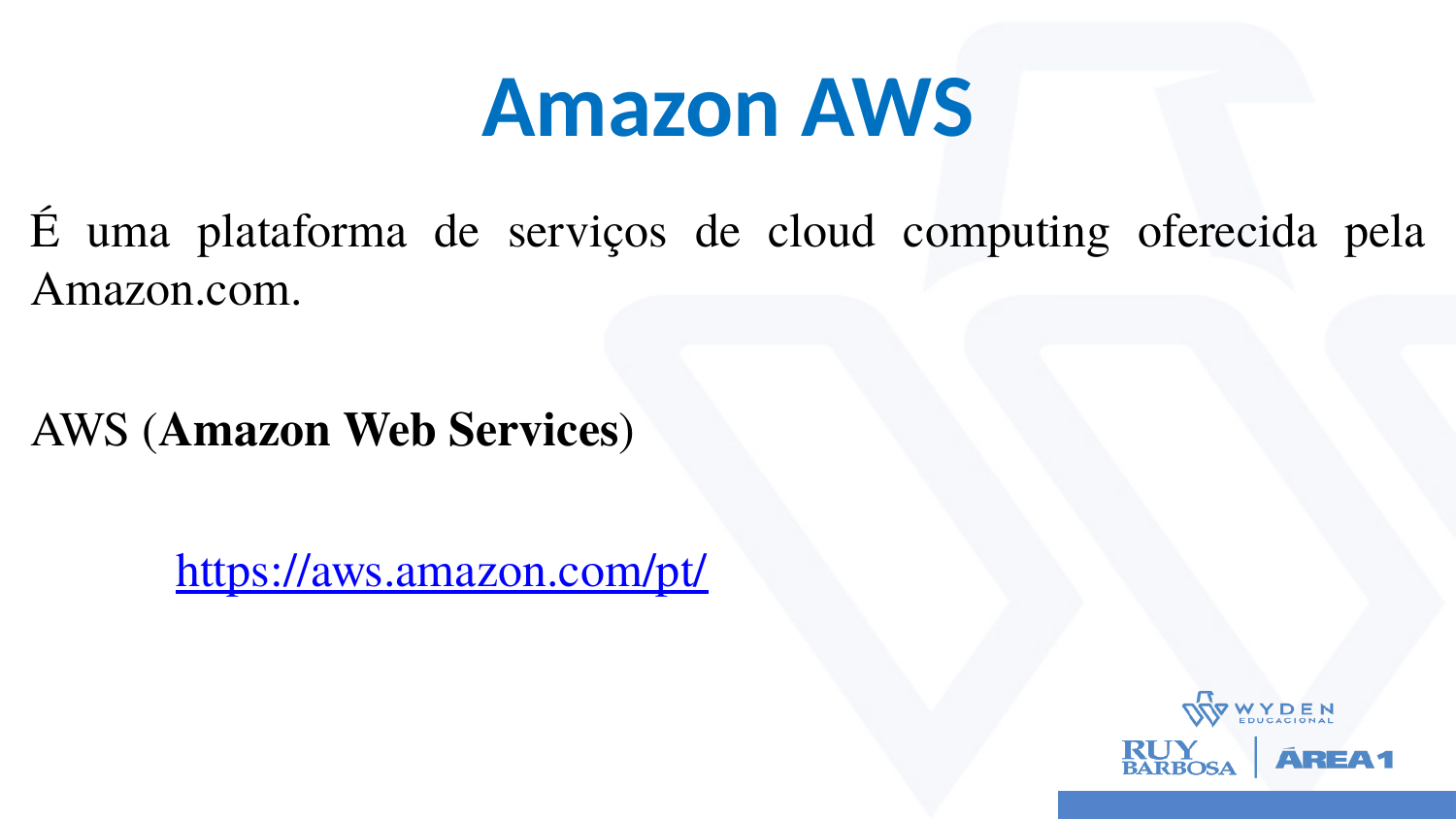

# Amazon AWS
É uma plataforma de serviços de cloud computing oferecida pela Amazon.com.

AWS (Amazon Web Services)

 	https://aws.amazon.com/pt/